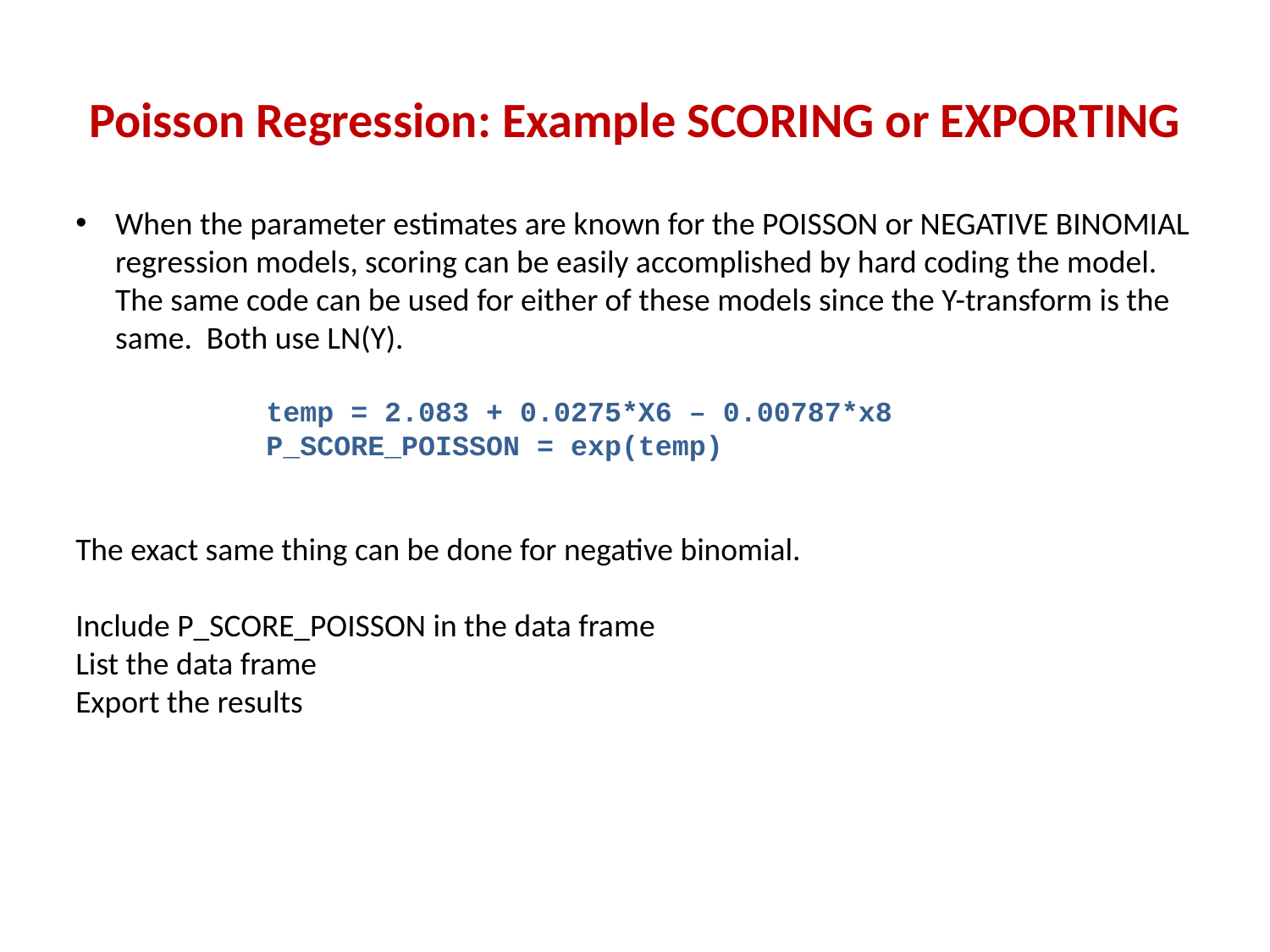

# Poisson Regression: Example SCORING or EXPORTING
When the parameter estimates are known for the POISSON or NEGATIVE BINOMIAL regression models, scoring can be easily accomplished by hard coding the model.  The same code can be used for either of these models since the Y-transform is the same.  Both use LN(Y).

temp = 2.083 + 0.0275*X6 – 0.00787*x8
P_SCORE_POISSON = exp(temp)

The exact same thing can be done for negative binomial.

Include P_SCORE_POISSON in the data frame
List the data frame
Export the results